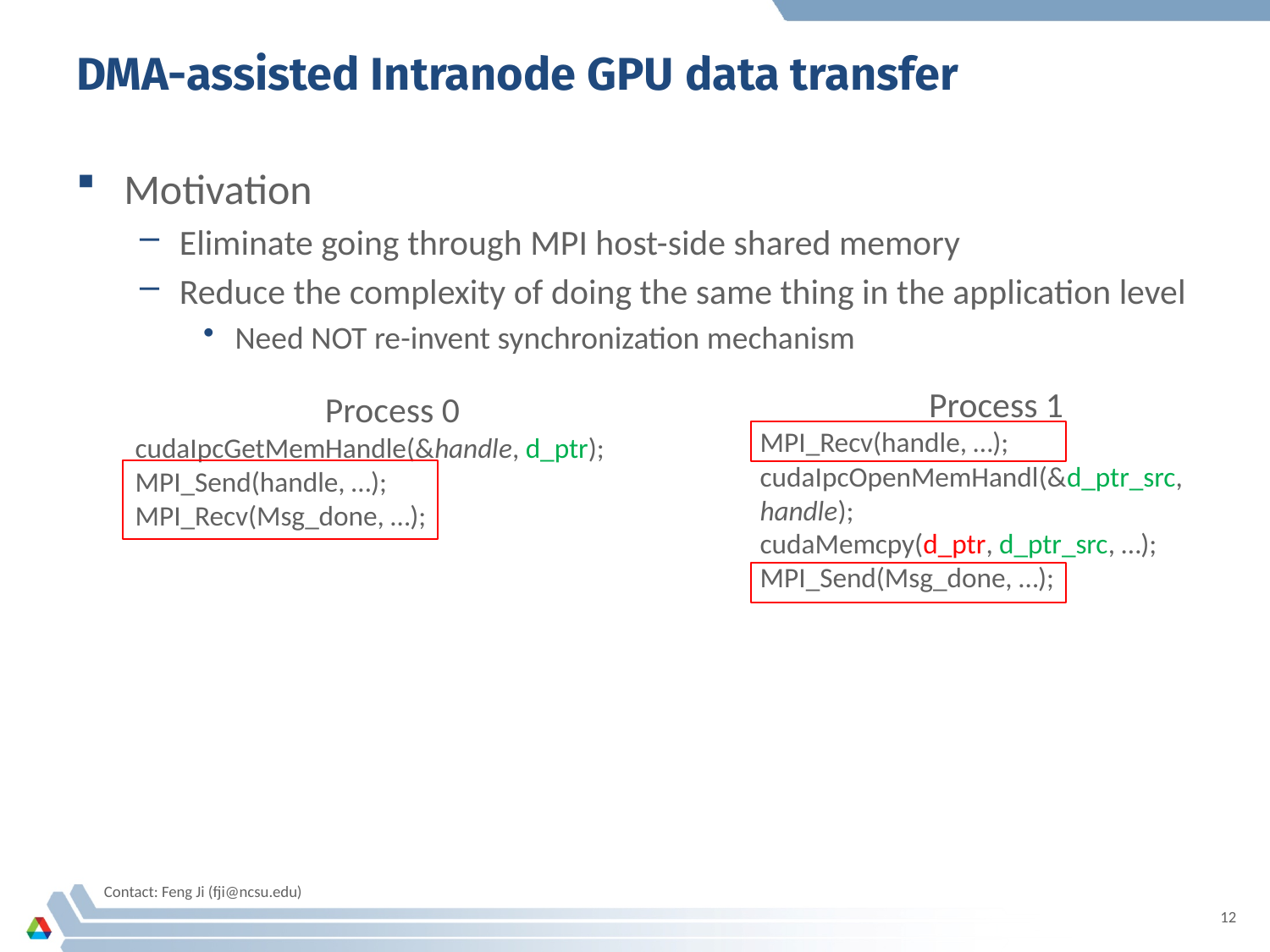

# DMA-assisted Intranode GPU data transfer
Motivation
Eliminate going through MPI host-side shared memory
Reduce the complexity of doing the same thing in the application level
Need NOT re-invent synchronization mechanism

Process 1
MPI_Recv(handle, …);
cudaIpcOpenMemHandl(&d_ptr_src, handle);
cudaMemcpy(d_ptr, d_ptr_src, …);
MPI_Send(Msg_done, …);
Process 0
cudaIpcGetMemHandle(&handle, d_ptr);
MPI_Send(handle, …);
MPI_Recv(Msg_done, …);

Contact: Feng Ji (fji@ncsu.edu)
12